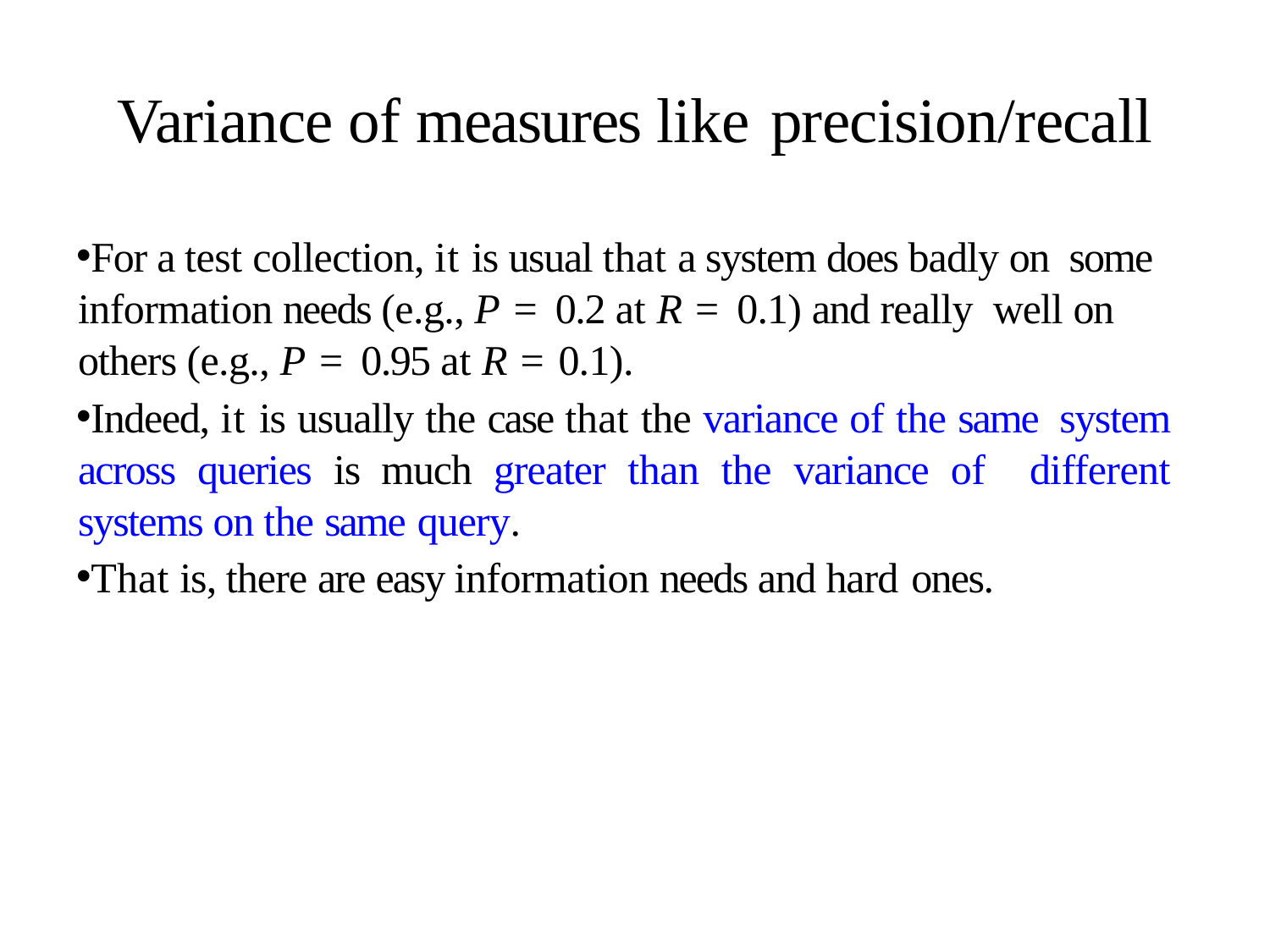

# Variance of measures like precision/recall
For a test collection, it is usual that a system does badly on  some information needs (e.g., P = 0.2 at R = 0.1) and really  well on others (e.g., P = 0.95 at R = 0.1).
Indeed, it is usually the case that the variance of the same  system across queries is much greater than the variance of  different systems on the same query.
That is, there are easy information needs and hard ones.